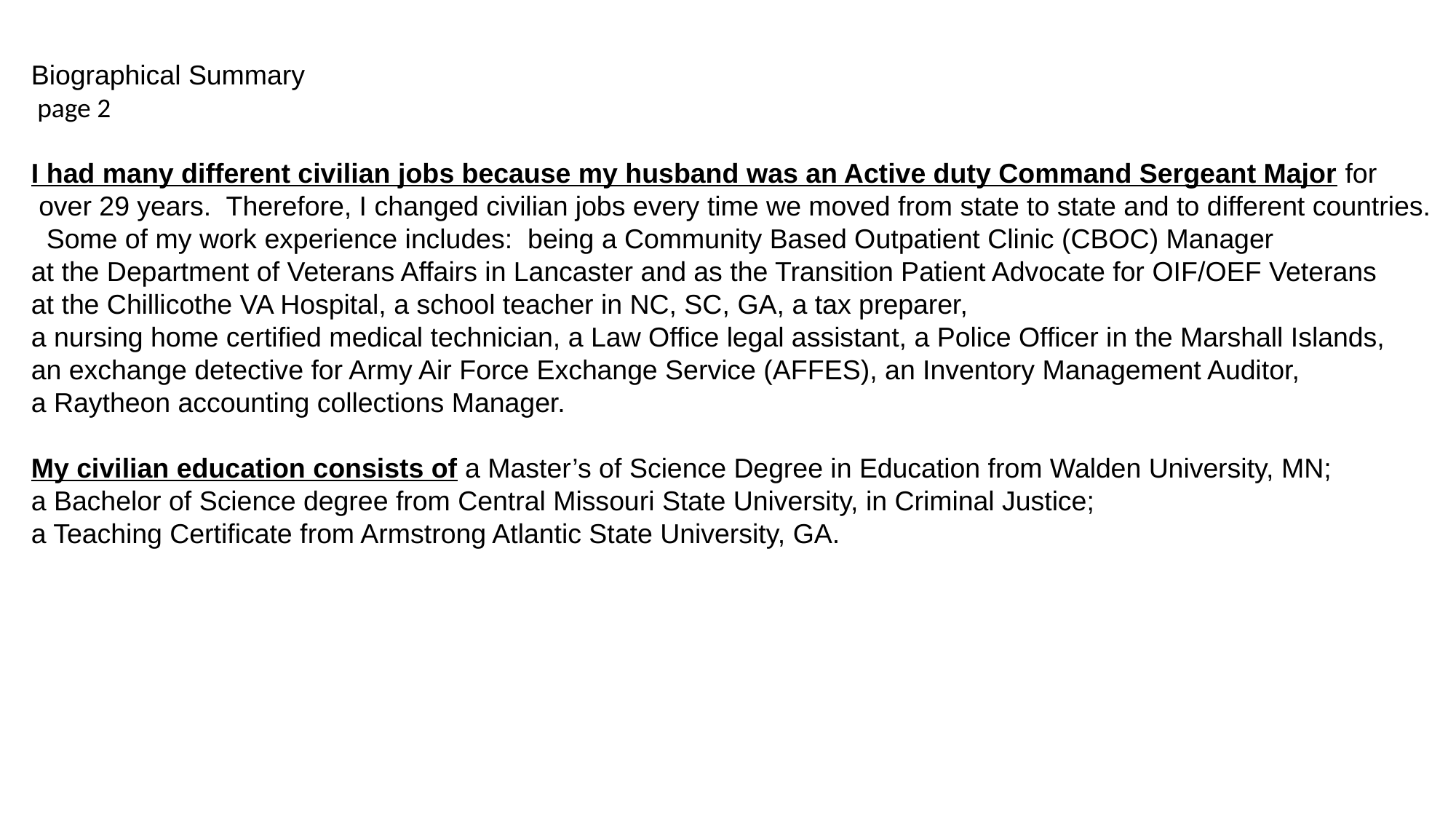

Biographical Summary
 page 2

I had many different civilian jobs because my husband was an Active duty Command Sergeant Major for
 over 29 years.  Therefore, I changed civilian jobs every time we moved from state to state and to different countries.
  Some of my work experience includes:  being a Community Based Outpatient Clinic (CBOC) Manager
at the Department of Veterans Affairs in Lancaster and as the Transition Patient Advocate for OIF/OEF Veterans
at the Chillicothe VA Hospital, a school teacher in NC, SC, GA, a tax preparer,
a nursing home certified medical technician, a Law Office legal assistant, a Police Officer in the Marshall Islands,
an exchange detective for Army Air Force Exchange Service (AFFES), an Inventory Management Auditor,
a Raytheon accounting collections Manager.

My civilian education consists of a Master’s of Science Degree in Education from Walden University, MN;
a Bachelor of Science degree from Central Missouri State University, in Criminal Justice;
a Teaching Certificate from Armstrong Atlantic State University, GA.